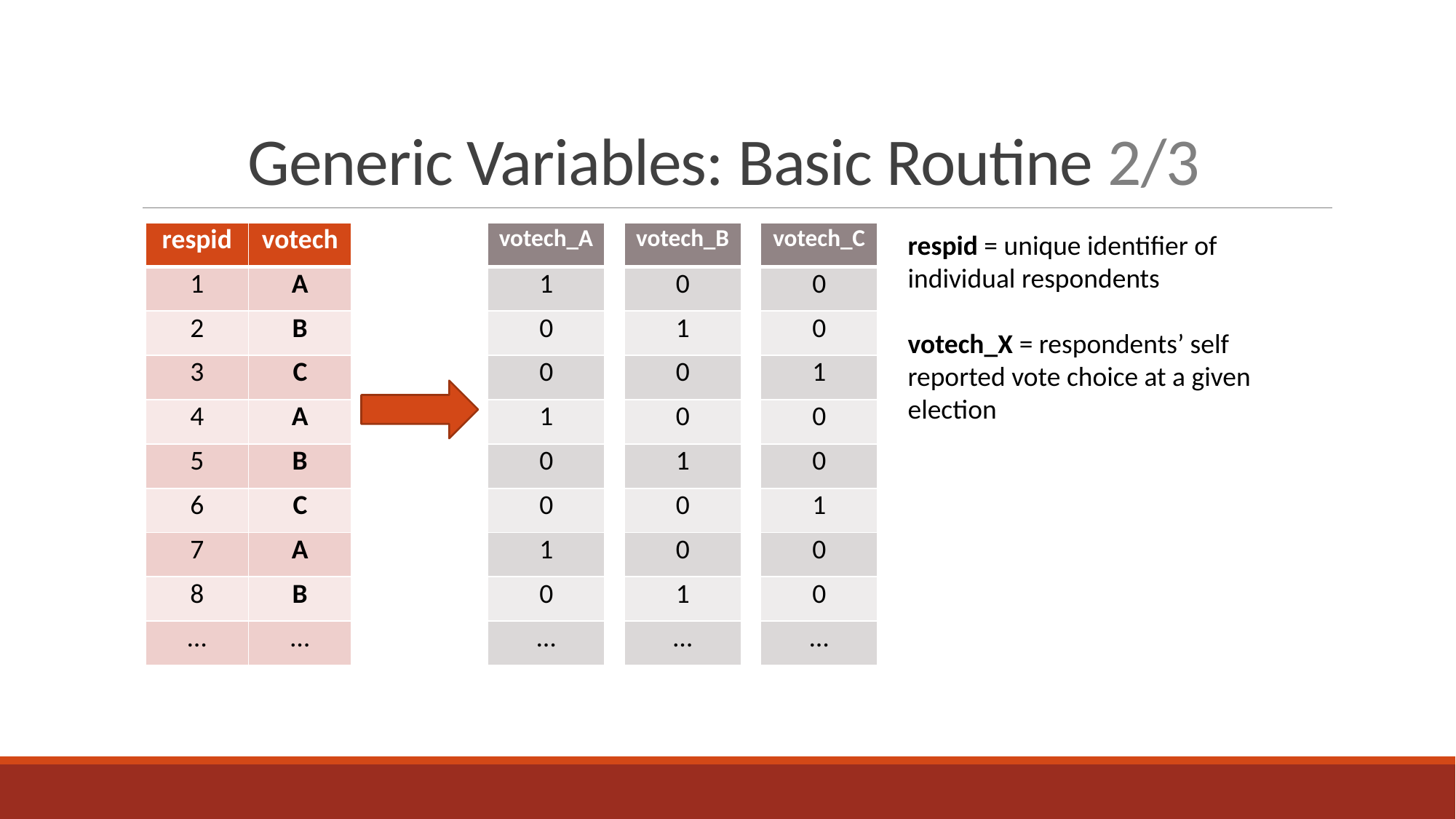

# Generic Variables: Basic Routine 2/3
| respid | votech |
| --- | --- |
| 1 | A |
| 2 | B |
| 3 | C |
| 4 | A |
| 5 | B |
| 6 | C |
| 7 | A |
| 8 | B |
| … | … |
| votech\_A |
| --- |
| 1 |
| 0 |
| 0 |
| 1 |
| 0 |
| 0 |
| 1 |
| 0 |
| … |
| votech\_B |
| --- |
| 0 |
| 1 |
| 0 |
| 0 |
| 1 |
| 0 |
| 0 |
| 1 |
| … |
| votech\_C |
| --- |
| 0 |
| 0 |
| 1 |
| 0 |
| 0 |
| 1 |
| 0 |
| 0 |
| … |
respid = unique identifier of individual respondents

votech_X = respondents’ self reported vote choice at a given election